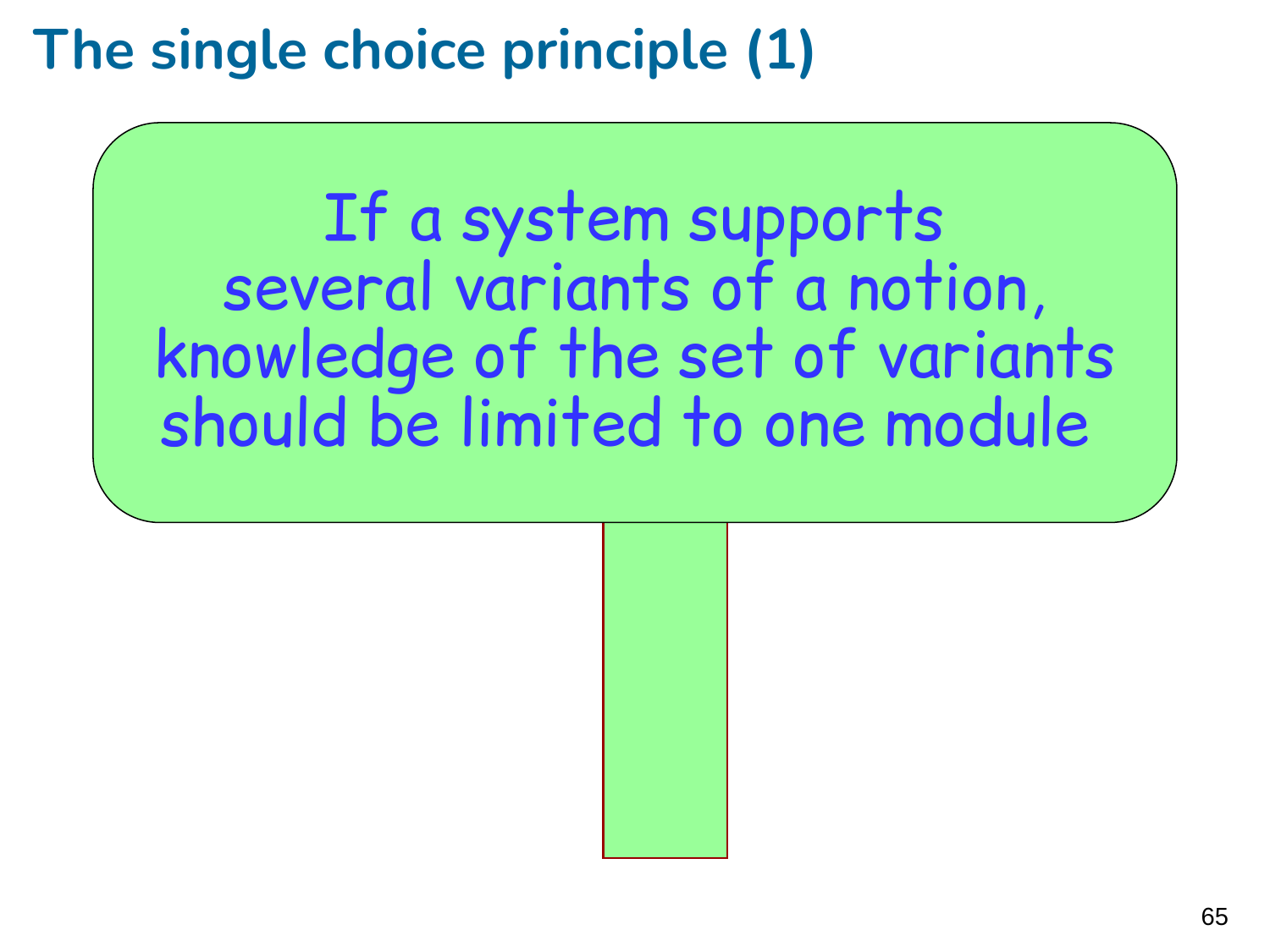

# The single choice principle (1)
If a system supports
several variants of a notion,
knowledge of the set of variants
should be limited to one module

65